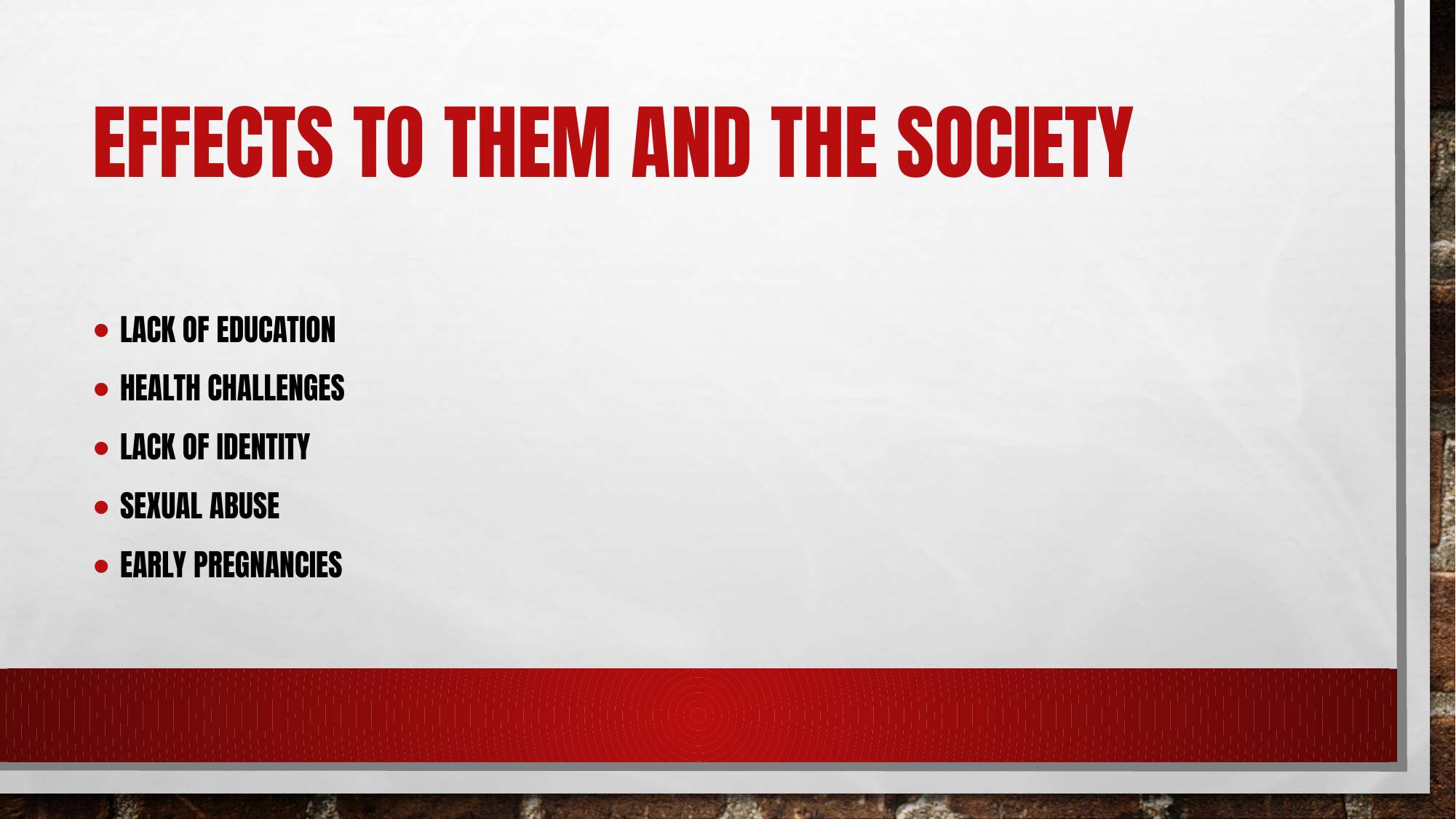

# Effects to them and the society
Lack of education
Health challenges
Lack of identity
Sexual abuse
Early pregnancies